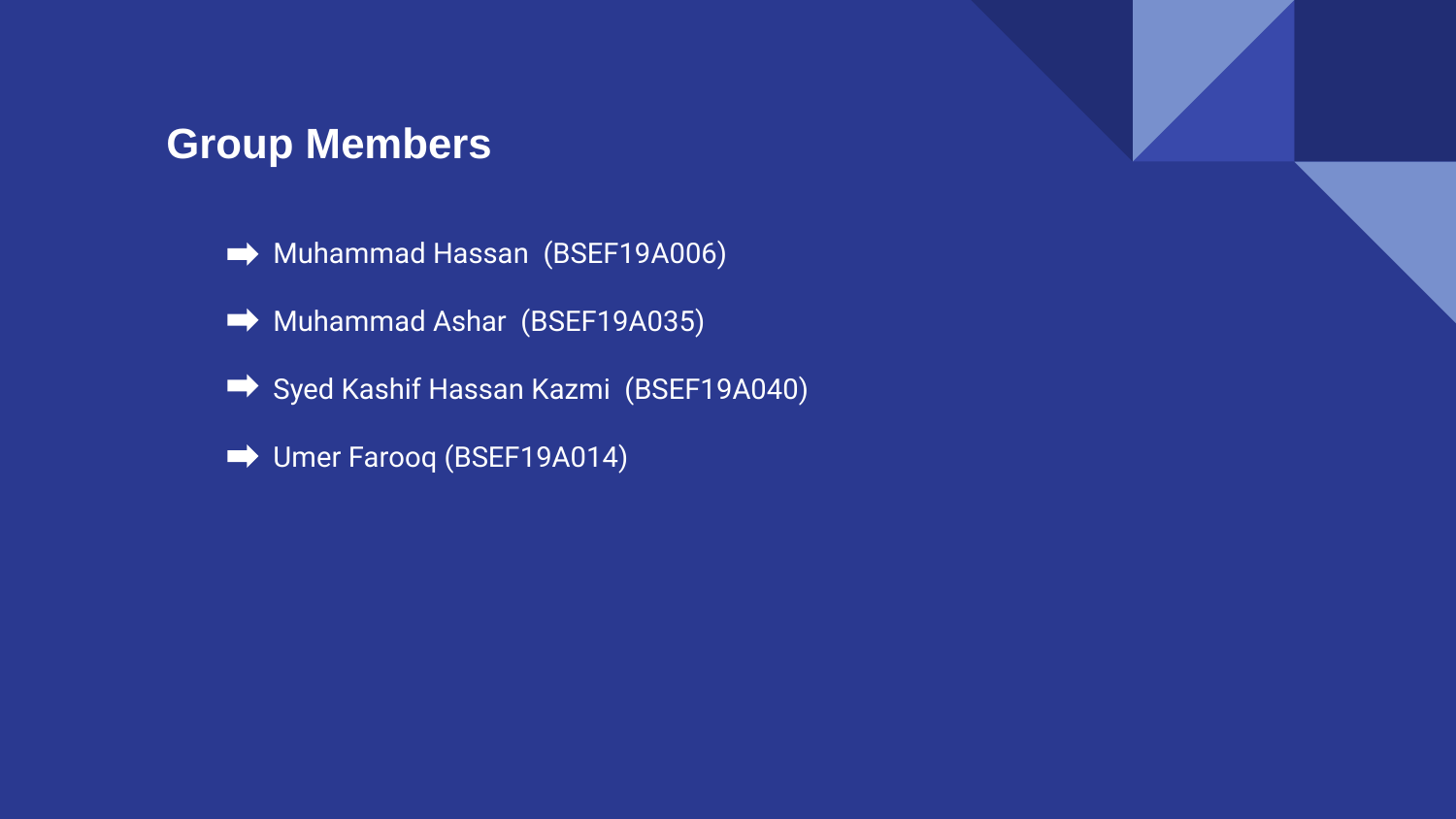

Group Members
Muhammad Hassan  (BSEF19A006)

Muhammad Ashar  (BSEF19A035)

Syed Kashif Hassan Kazmi  (BSEF19A040)

Umer Farooq (BSEF19A014)